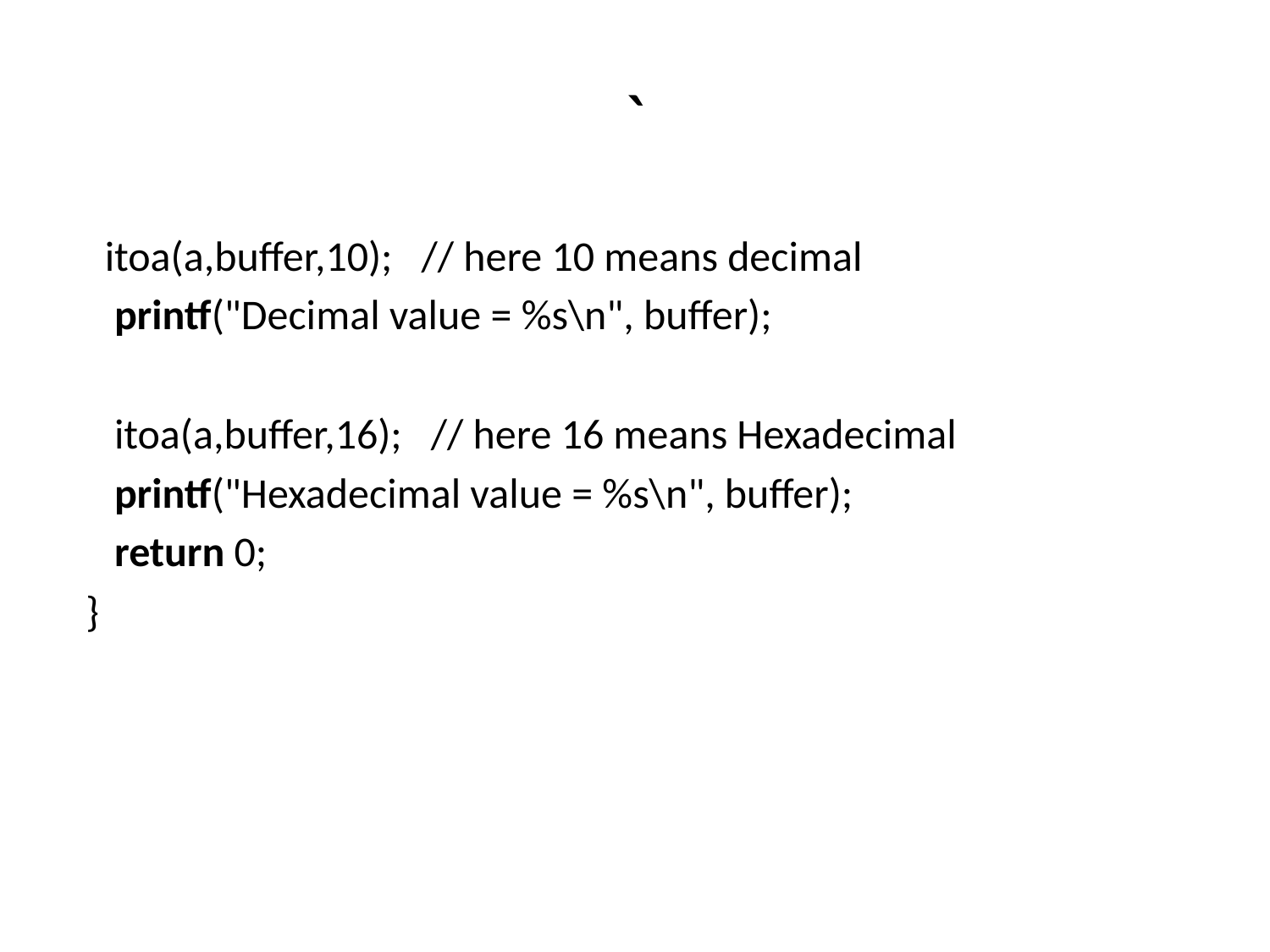

# `
   itoa(a,buffer,10);   // here 10 means decimal
    printf("Decimal value = %s\n", buffer);

    itoa(a,buffer,16);   // here 16 means Hexadecimal
    printf("Hexadecimal value = %s\n", buffer);
    return 0;
 }